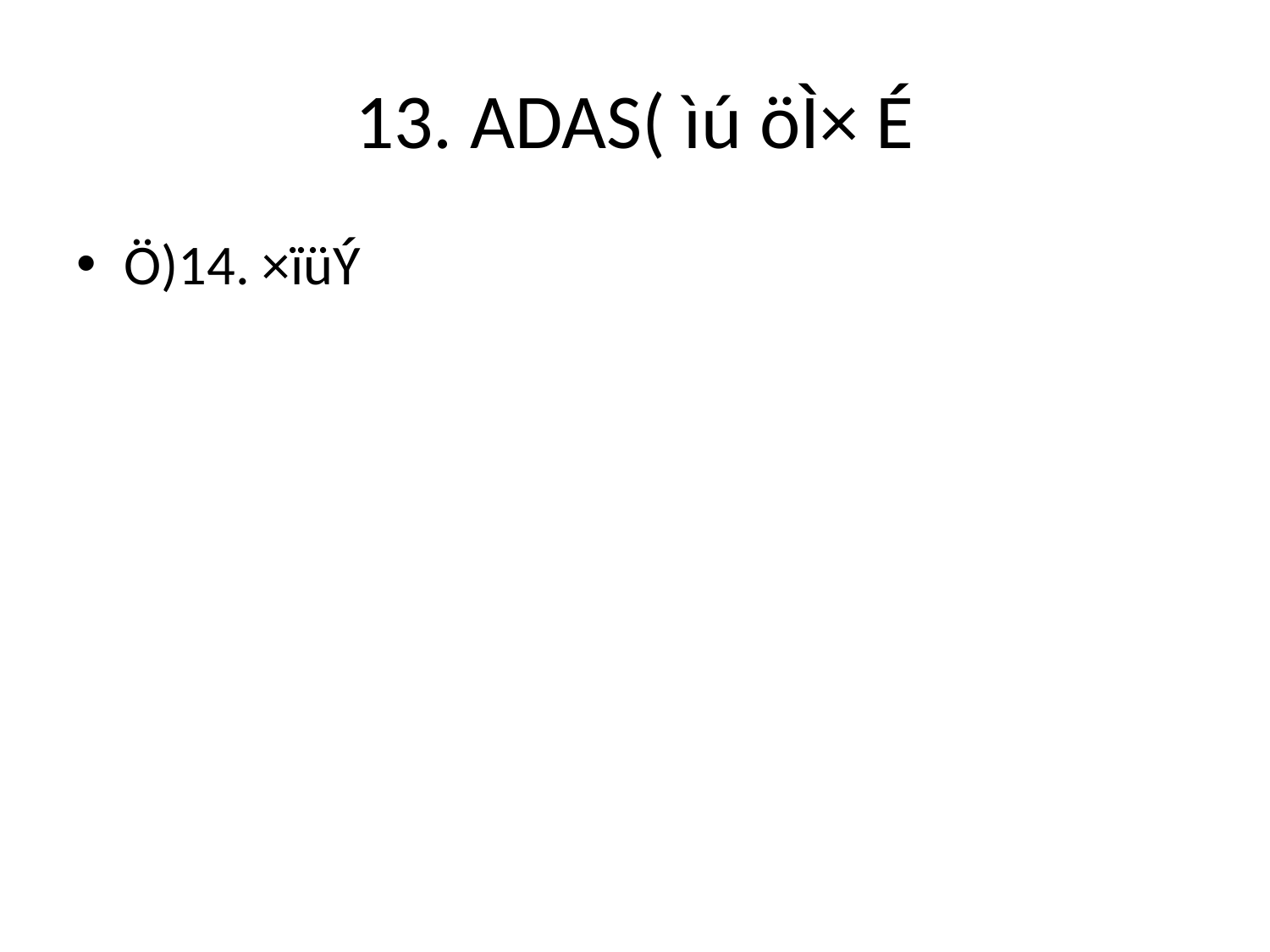

# 13. ADAS( ìú öÌ× É
Ö)14. ×ïüÝ